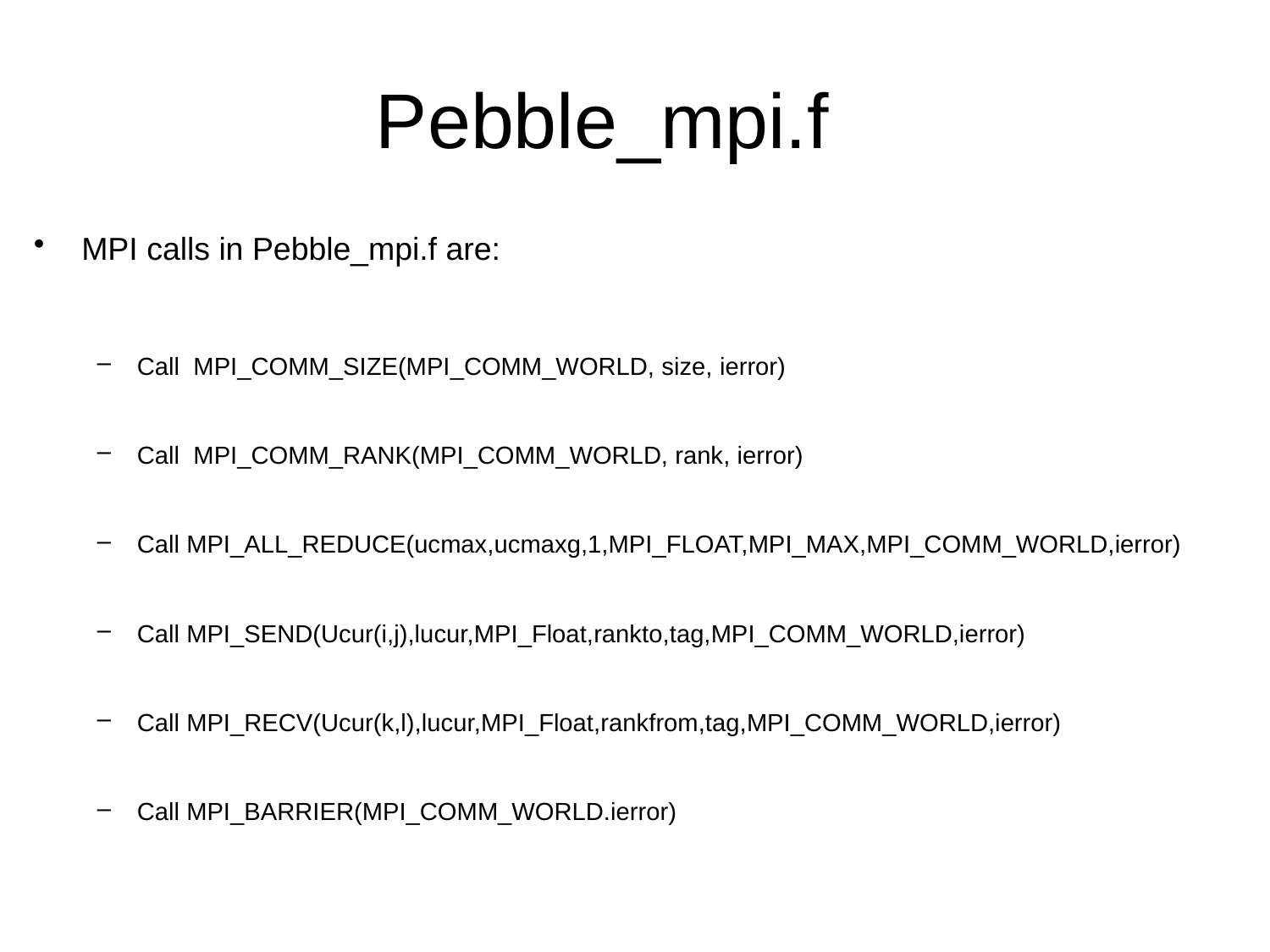

# Pebble_mpi.f
MPI calls in Pebble_mpi.f are:

Call  MPI_COMM_SIZE(MPI_COMM_WORLD, size, ierror)

Call  MPI_COMM_RANK(MPI_COMM_WORLD, rank, ierror)

Call MPI_ALL_REDUCE(ucmax,ucmaxg,1,MPI_FLOAT,MPI_MAX,MPI_COMM_WORLD,ierror)

Call MPI_SEND(Ucur(i,j),lucur,MPI_Float,rankto,tag,MPI_COMM_WORLD,ierror)

Call MPI_RECV(Ucur(k,l),lucur,MPI_Float,rankfrom,tag,MPI_COMM_WORLD,ierror)

Call MPI_BARRIER(MPI_COMM_WORLD.ierror)